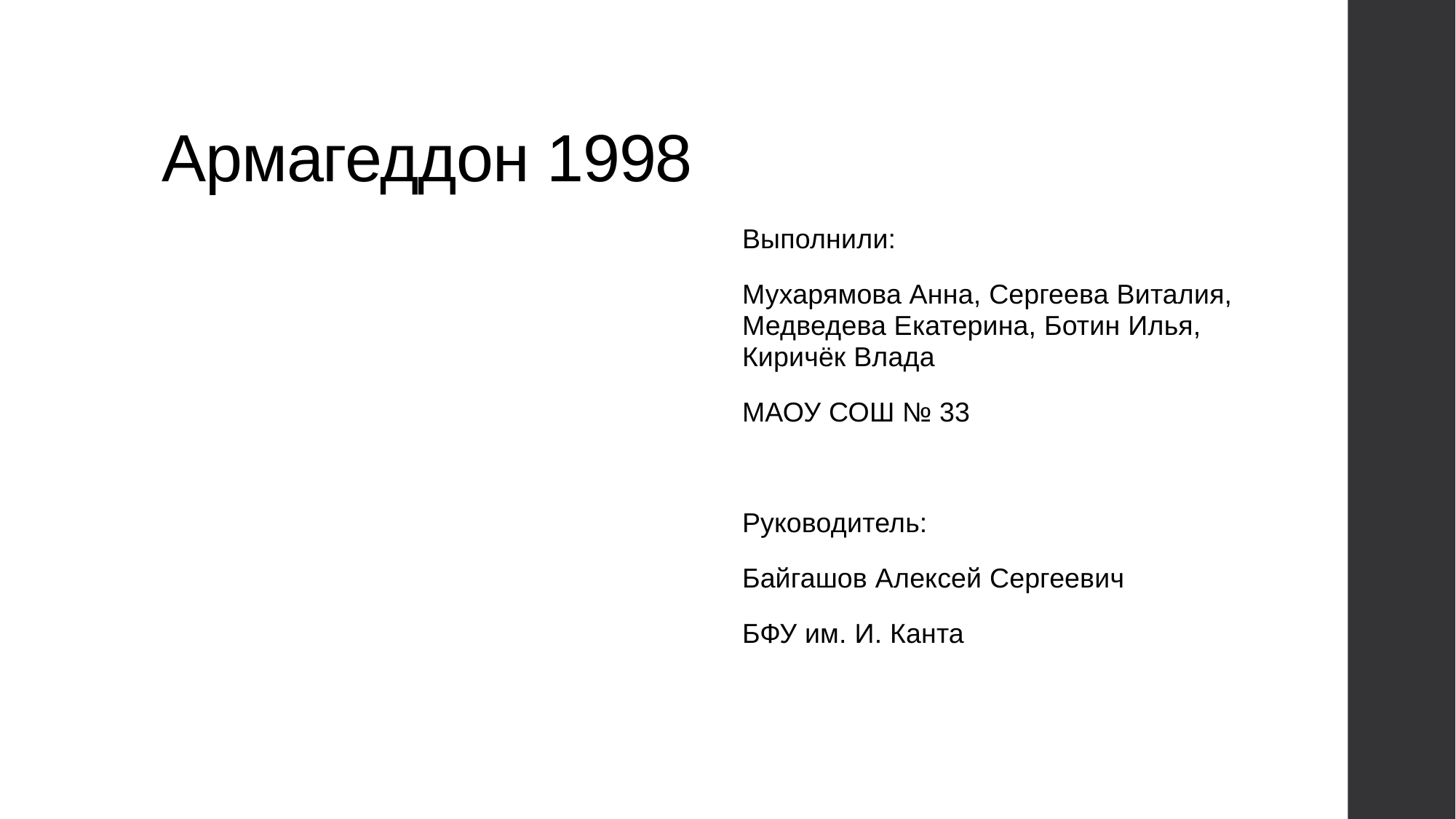

# Армагеддон 1998

Выполнили:
Мухарямова Анна, Сергеева Виталия, Медведева Екатерина, Ботин Илья, Киричёк Влада
МАОУ СОШ № 33

Руководитель:
Байгашов Алексей Сергеевич
БФУ им. И. Канта